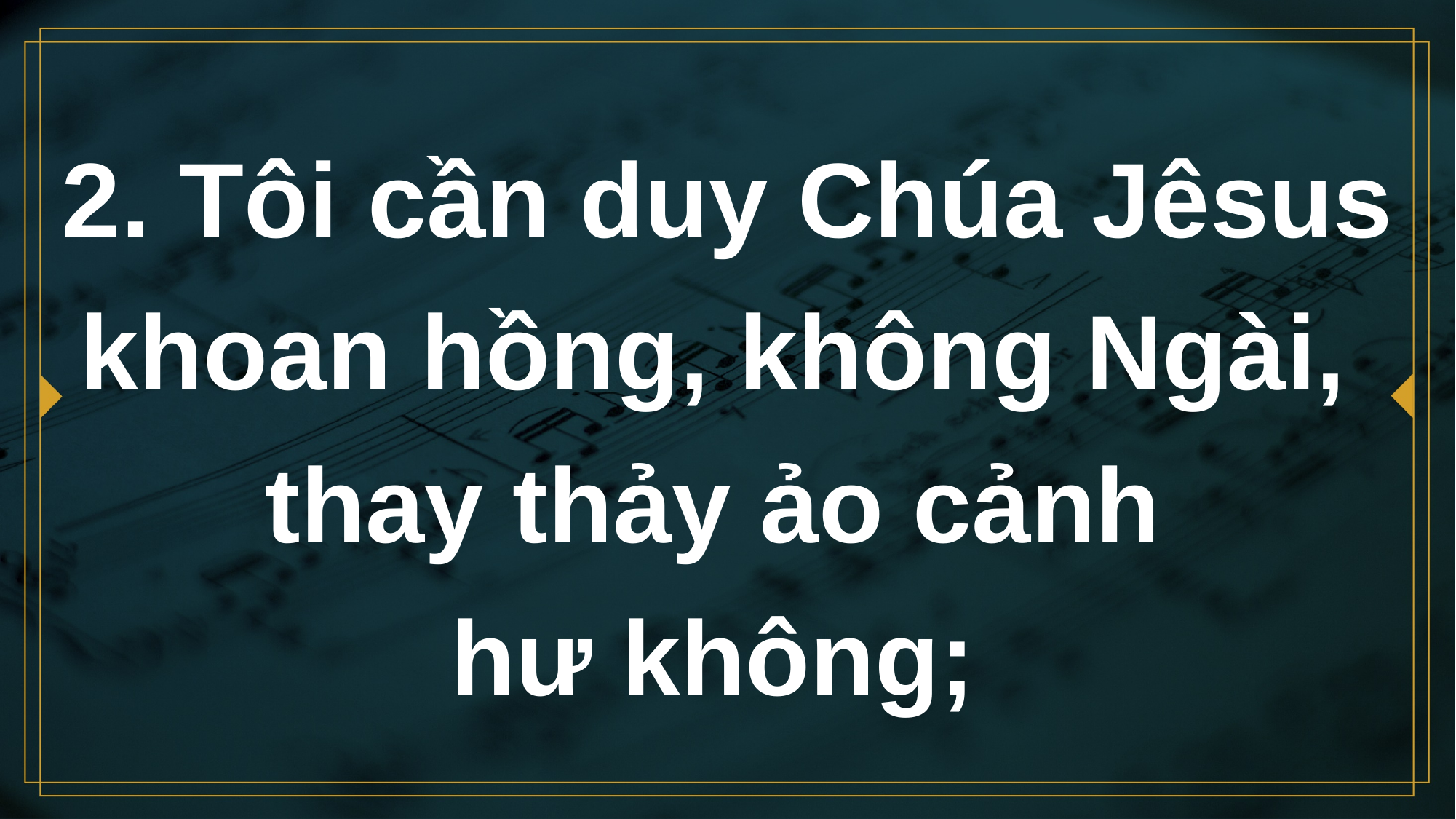

# 2. Tôi cần duy Chúa Jêsus khoan hồng, không Ngài, thay thảy ảo cảnh hư không;